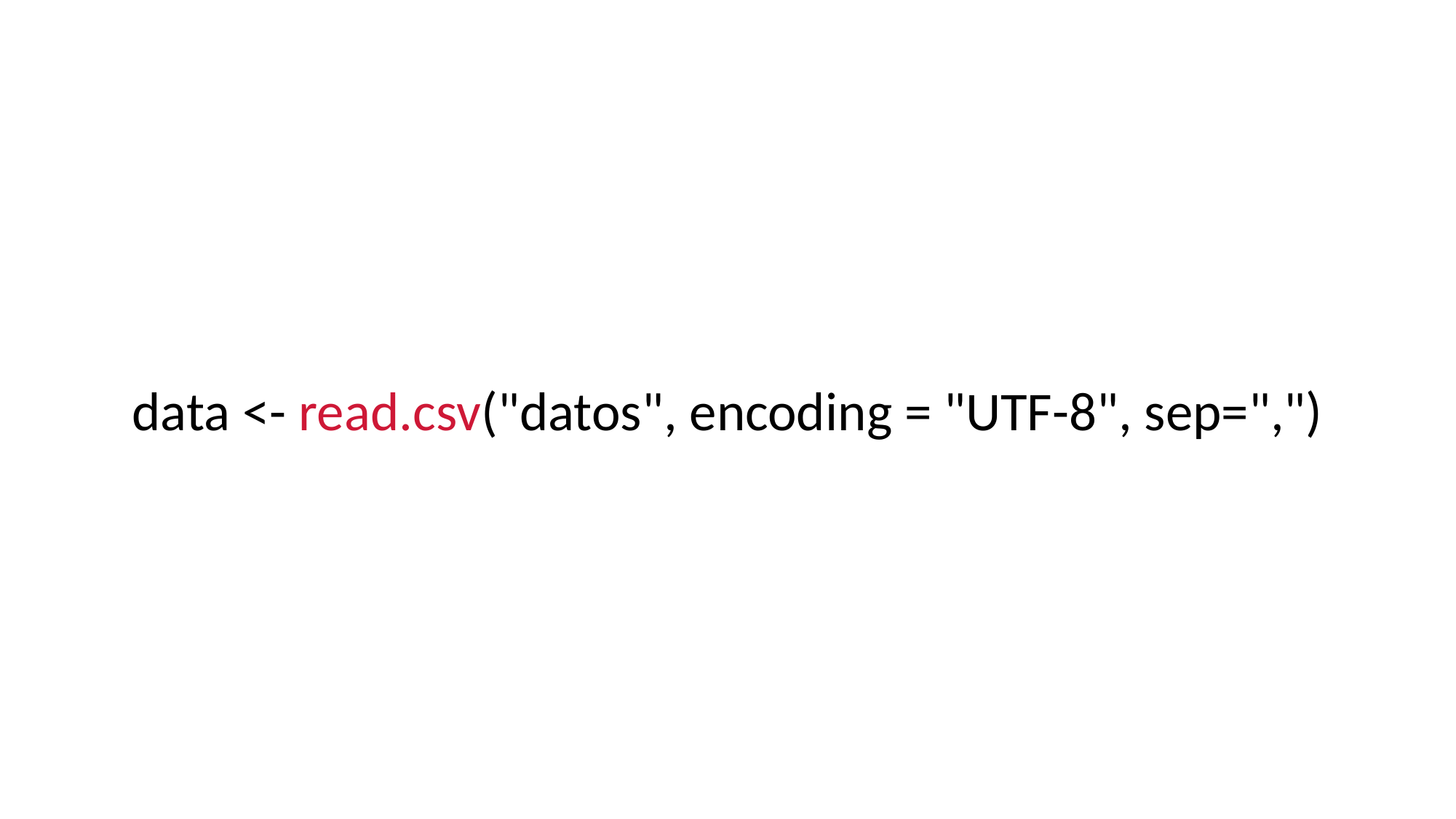

data <- read.csv("datos", encoding = "UTF-8", sep=",")